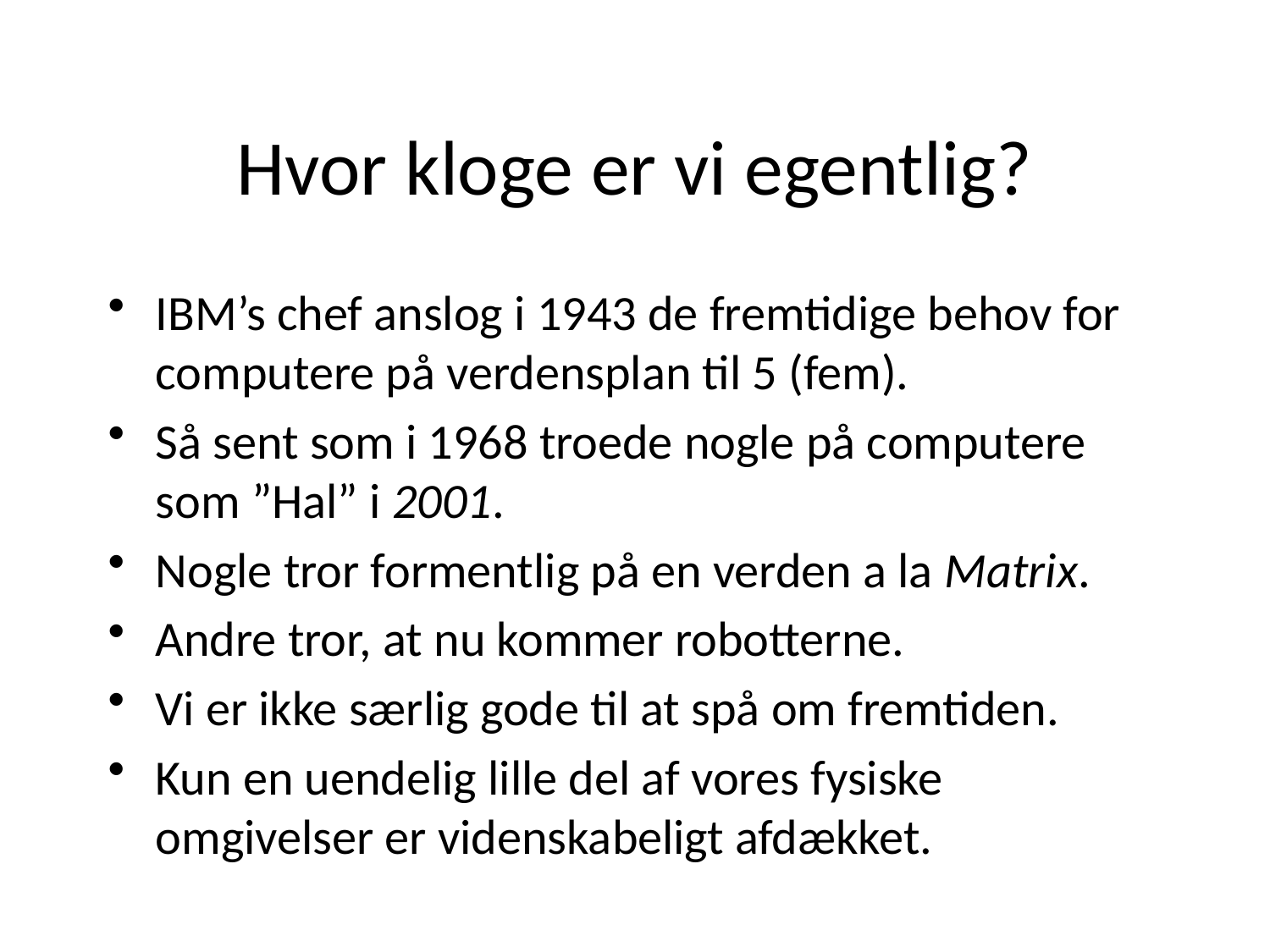

# Hvor kloge er vi egentlig?
IBM’s chef anslog i 1943 de fremtidige behov for computere på verdensplan til 5 (fem).
Så sent som i 1968 troede nogle på computere som ”Hal” i 2001.
Nogle tror formentlig på en verden a la Matrix.
Andre tror, at nu kommer robotterne.
Vi er ikke særlig gode til at spå om fremtiden.
Kun en uendelig lille del af vores fysiske omgivelser er videnskabeligt afdækket.